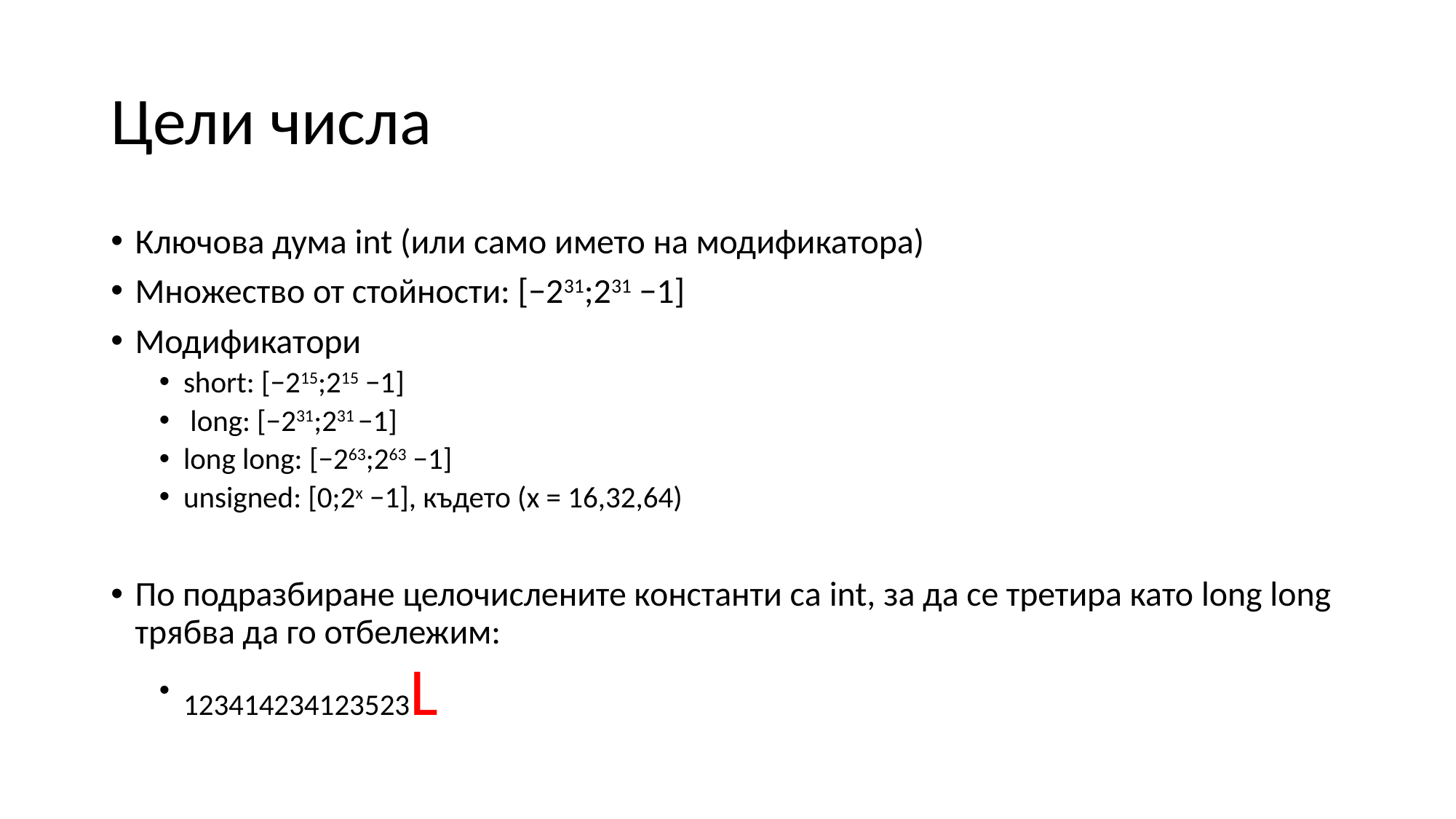

# Цели числа
Ключова дума int (или само името на модификатора)
Множество от стойности: [−231;231 −1]
Модификатори
short: [−215;215 −1]
 long: [−231;231 −1]
long long: [−263;263 −1]
unsigned: [0;2x −1], където (x = 16,32,64)

По подразбиране целочислените константи са int, за да се третира като long long трябва да го отбележим:
123414234123523L